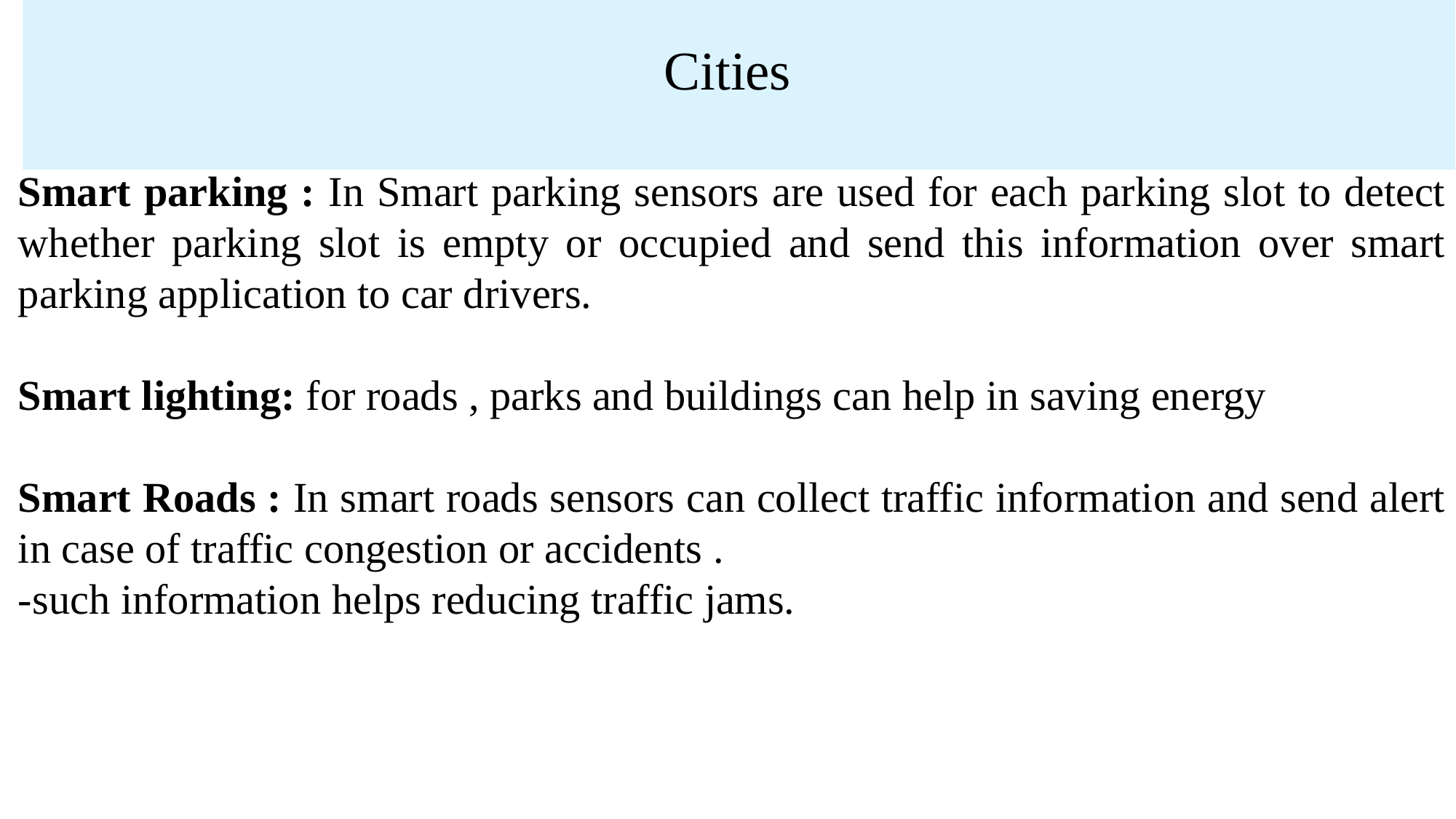

# Cities
Smart parking : In Smart parking sensors are used for each parking slot to detect whether parking slot is empty or occupied and send this information over smart parking application to car drivers.

Smart lighting: for roads , parks and buildings can help in saving energy

Smart Roads : In smart roads sensors can collect traffic information and send alert in case of traffic congestion or accidents .
-such information helps reducing traffic jams.